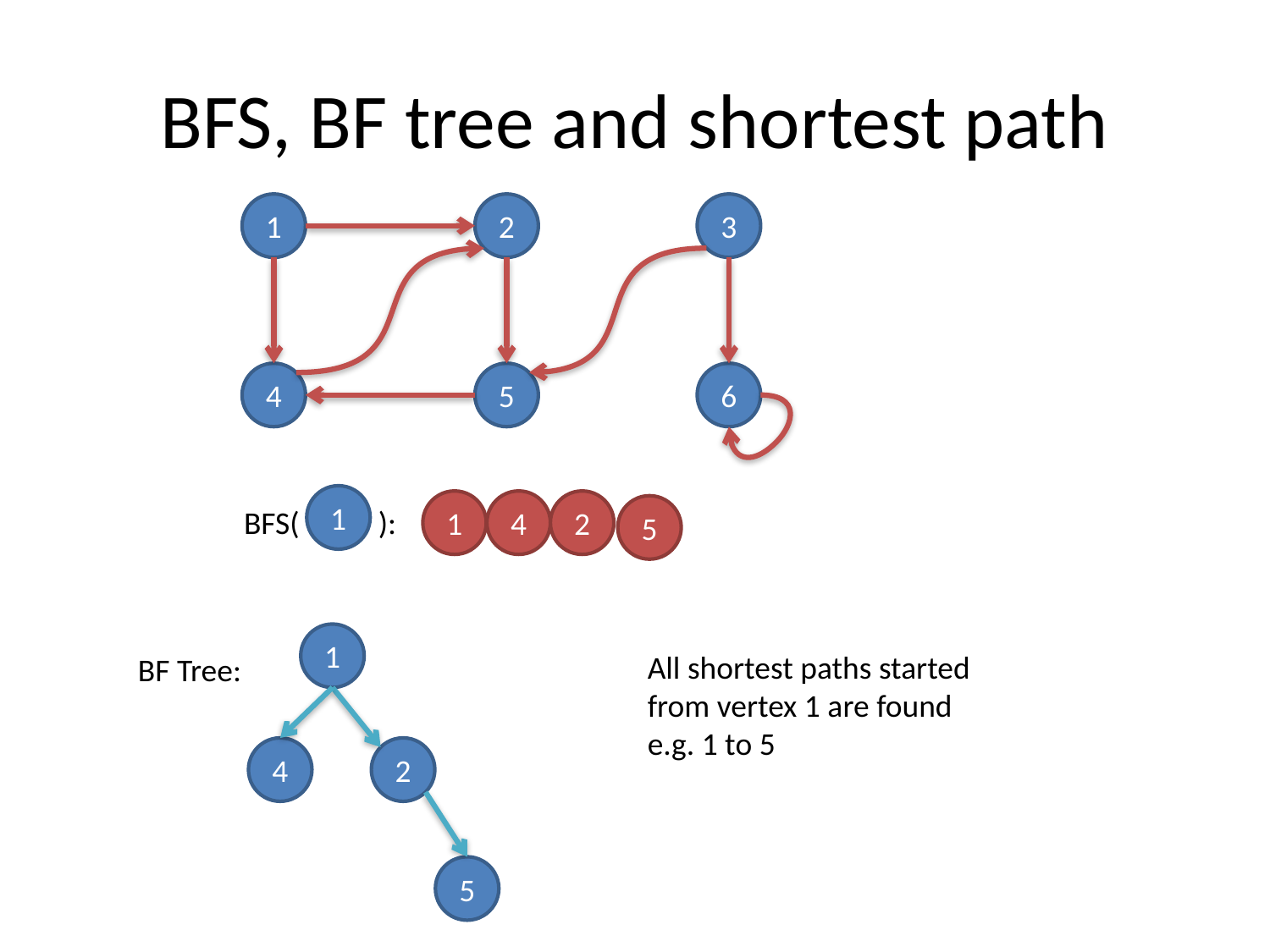

# BFS, BF tree and shortest path
1
2
3
4
5
6
1
1
4
2
5
BFS(           ):
1
All shortest paths started from vertex 1 are found
e.g. 1 to 5
BF Tree:
4
2
5